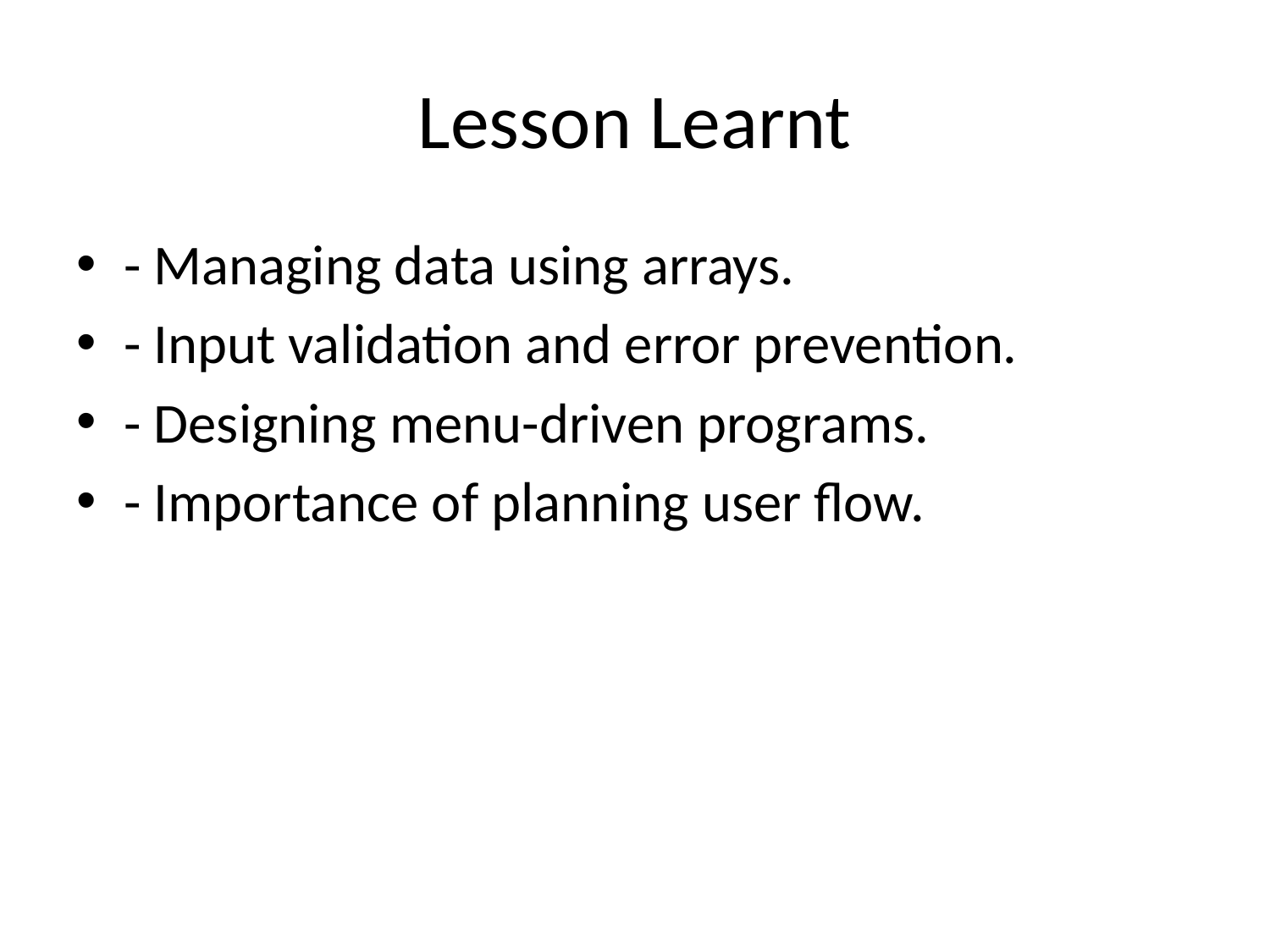

# Lesson Learnt
- Managing data using arrays.
- Input validation and error prevention.
- Designing menu-driven programs.
- Importance of planning user flow.